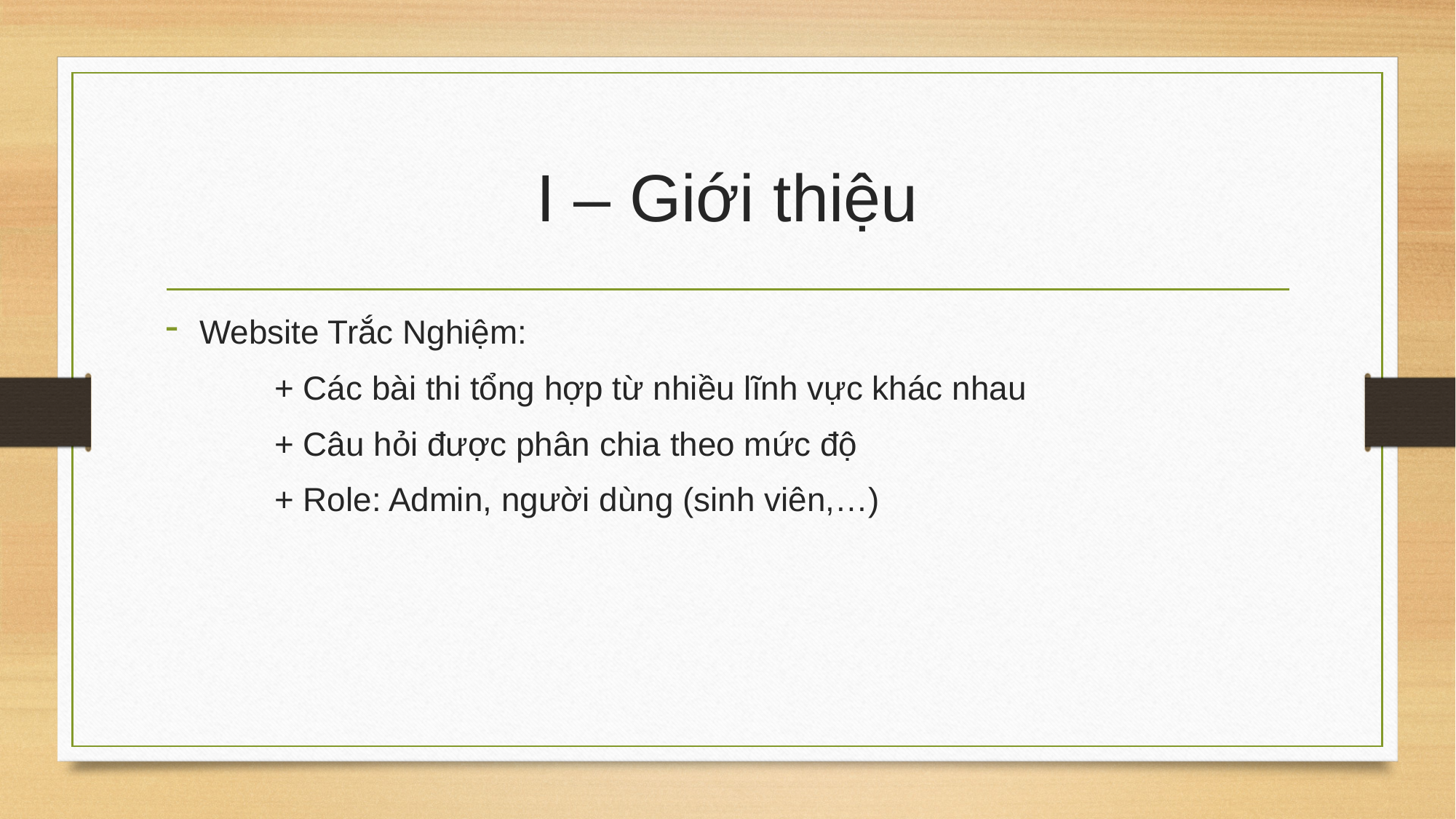

# I – Giới thiệu
Website Trắc Nghiệm:
	+ Các bài thi tổng hợp từ nhiều lĩnh vực khác nhau
	+ Câu hỏi được phân chia theo mức độ
	+ Role: Admin, người dùng (sinh viên,…)